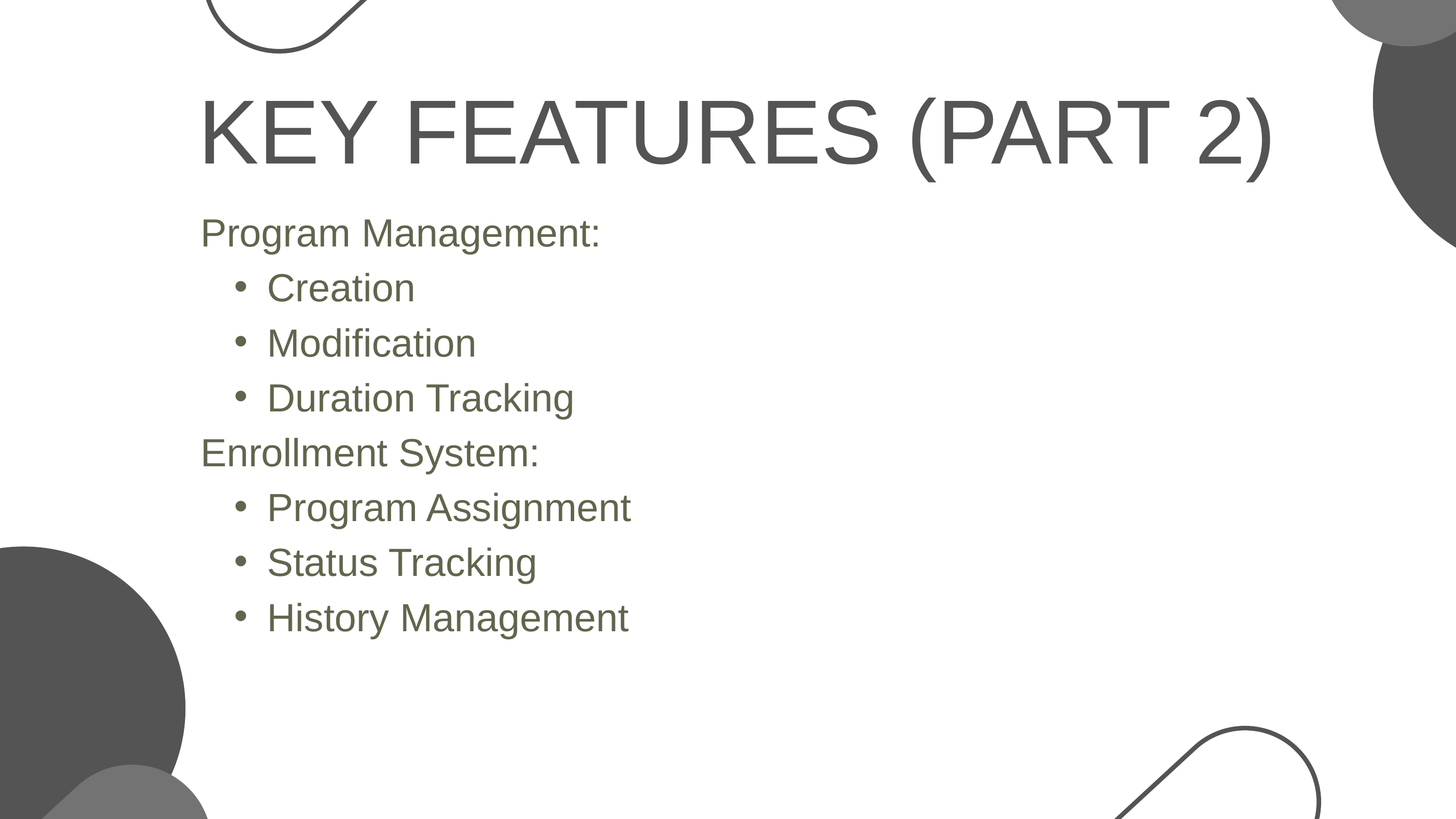

KEY FEATURES (PART 2)
Program Management:
Creation
Modification
Duration Tracking
Enrollment System:
Program Assignment
Status Tracking
History Management